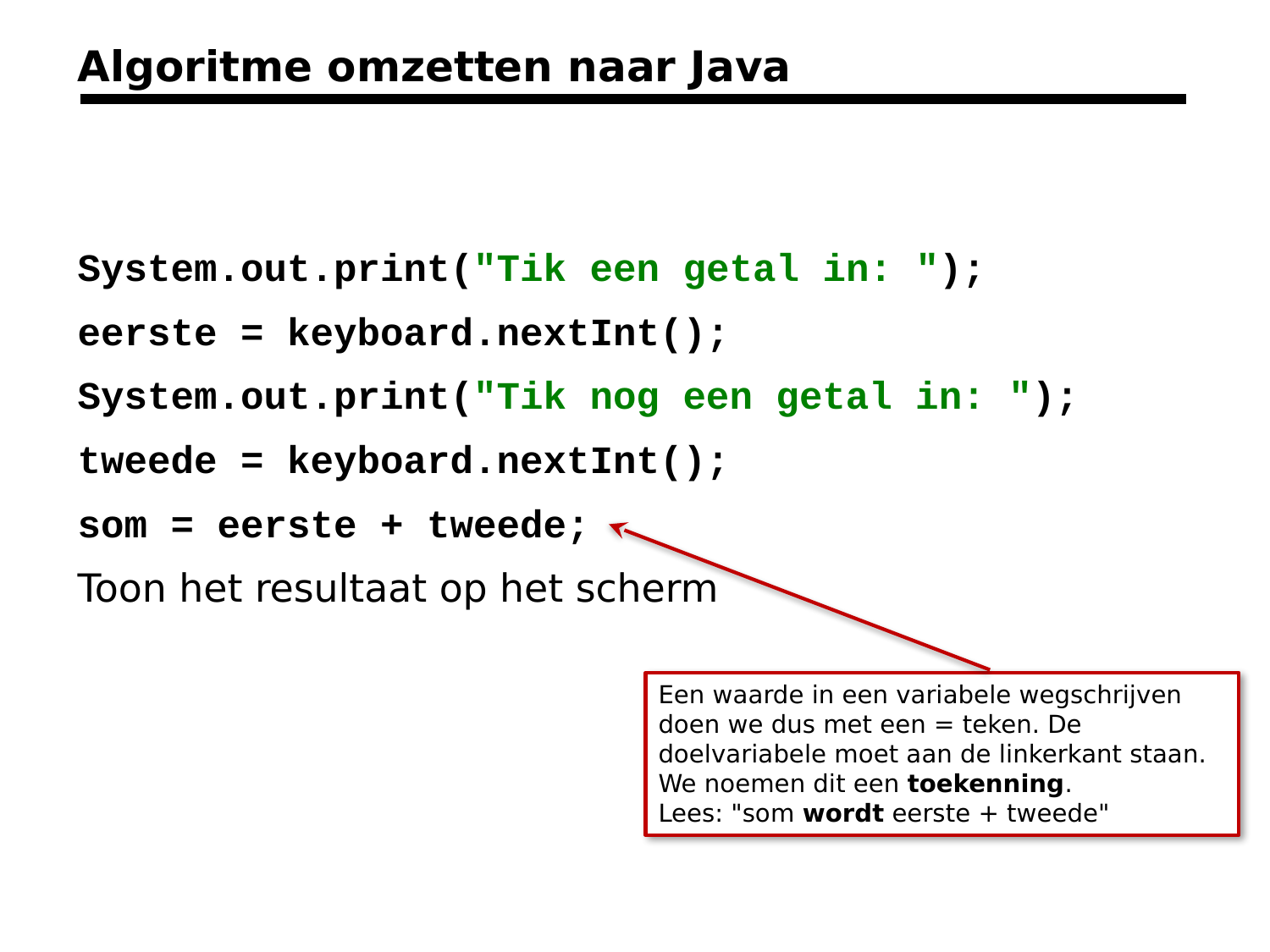

# Algoritme omzetten naar Java

System.out.print("Tik een getal in: ");
eerste = keyboard.nextInt();
System.out.print("Tik nog een getal in: ");
tweede = keyboard.nextInt();
som = eerste + tweede;
Toon het resultaat op het scherm
Een waarde in een variabele wegschrijven doen we dus met een = teken. De doelvariabele moet aan de linkerkant staan. We noemen dit een toekenning.
Lees: "som wordt eerste + tweede"